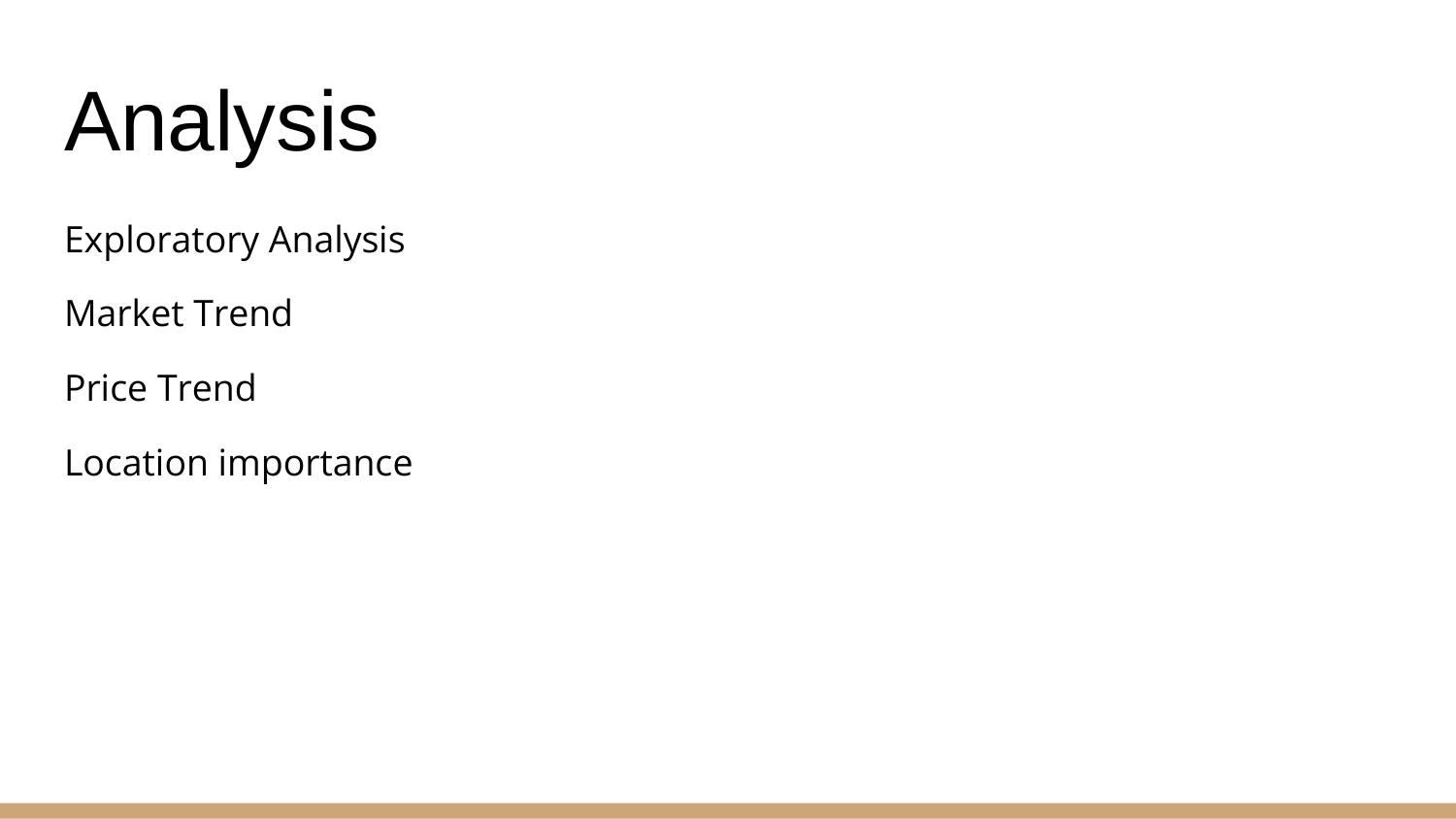

# Analysis
Exploratory Analysis
Market Trend
Price Trend
Location importance